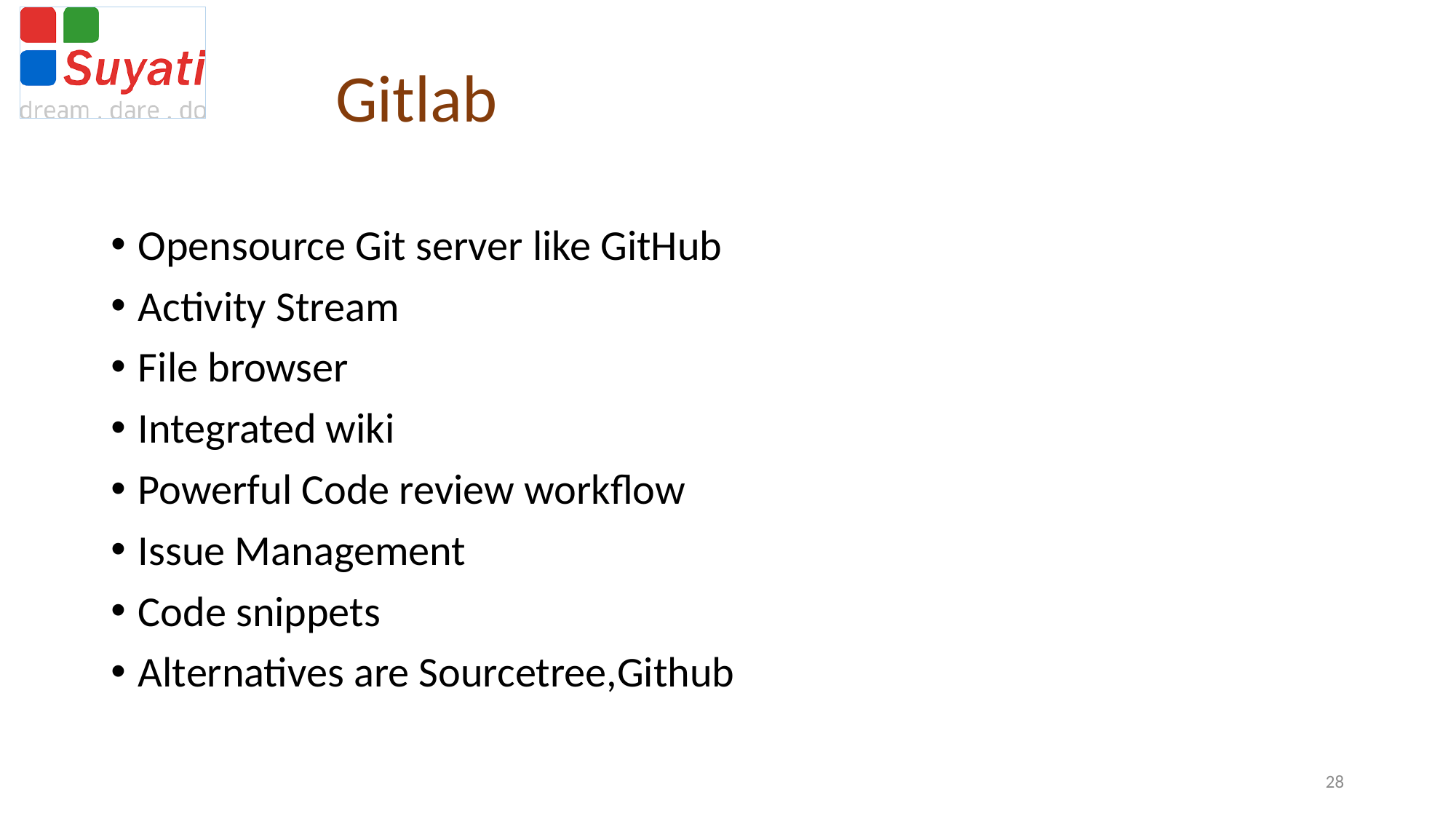

# Gitlab
Opensource Git server like GitHub
Activity Stream
File browser
Integrated wiki
Powerful Code review workflow
Issue Management
Code snippets
Alternatives are Sourcetree,Github

28